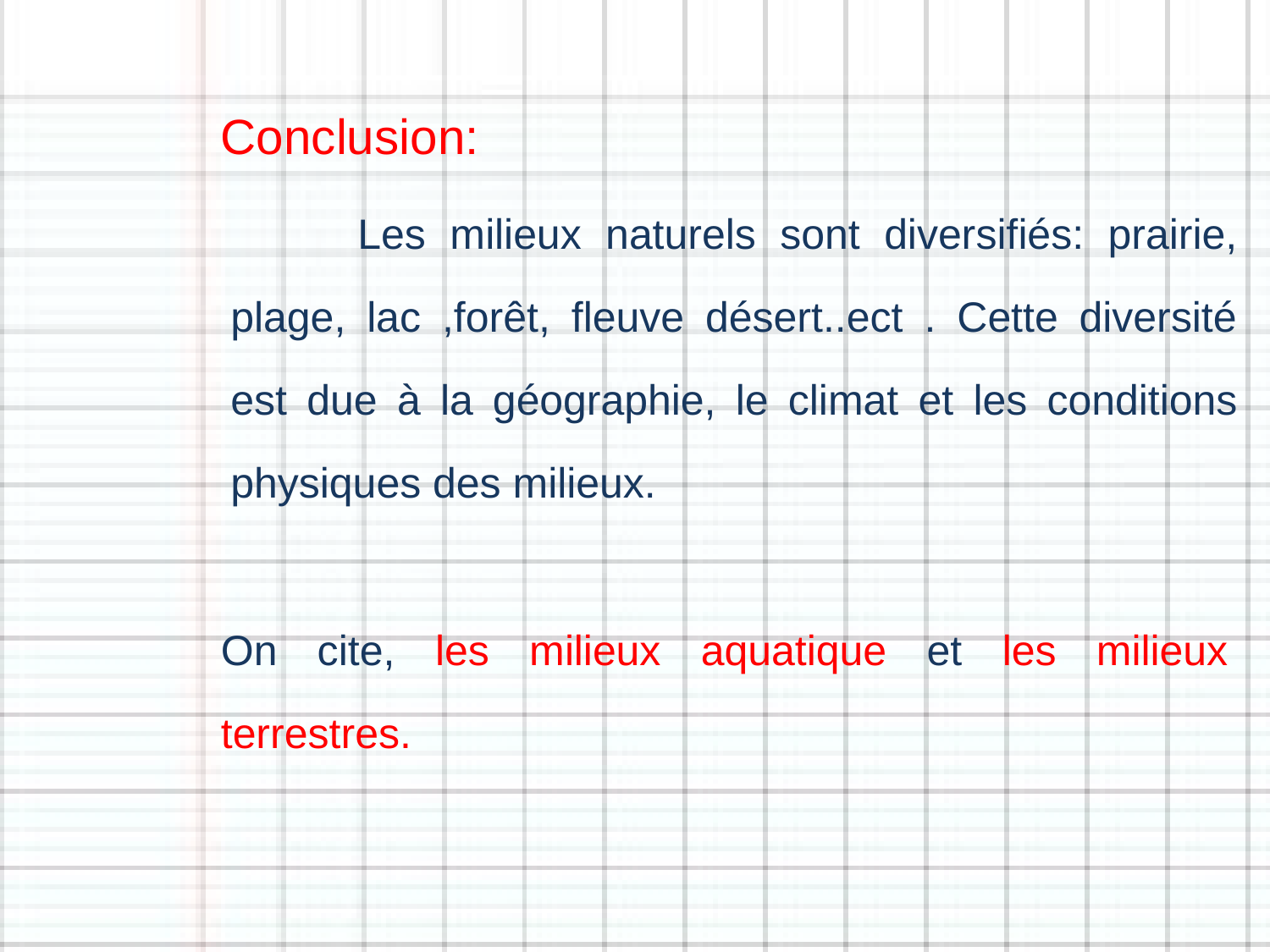

Conclusion:
	Les milieux naturels sont diversifiés: prairie, plage, lac ,forêt, fleuve désert..ect . Cette diversité est due à la géographie, le climat et les conditions physiques des milieux.
On cite, les milieux aquatique et les milieux terrestres.